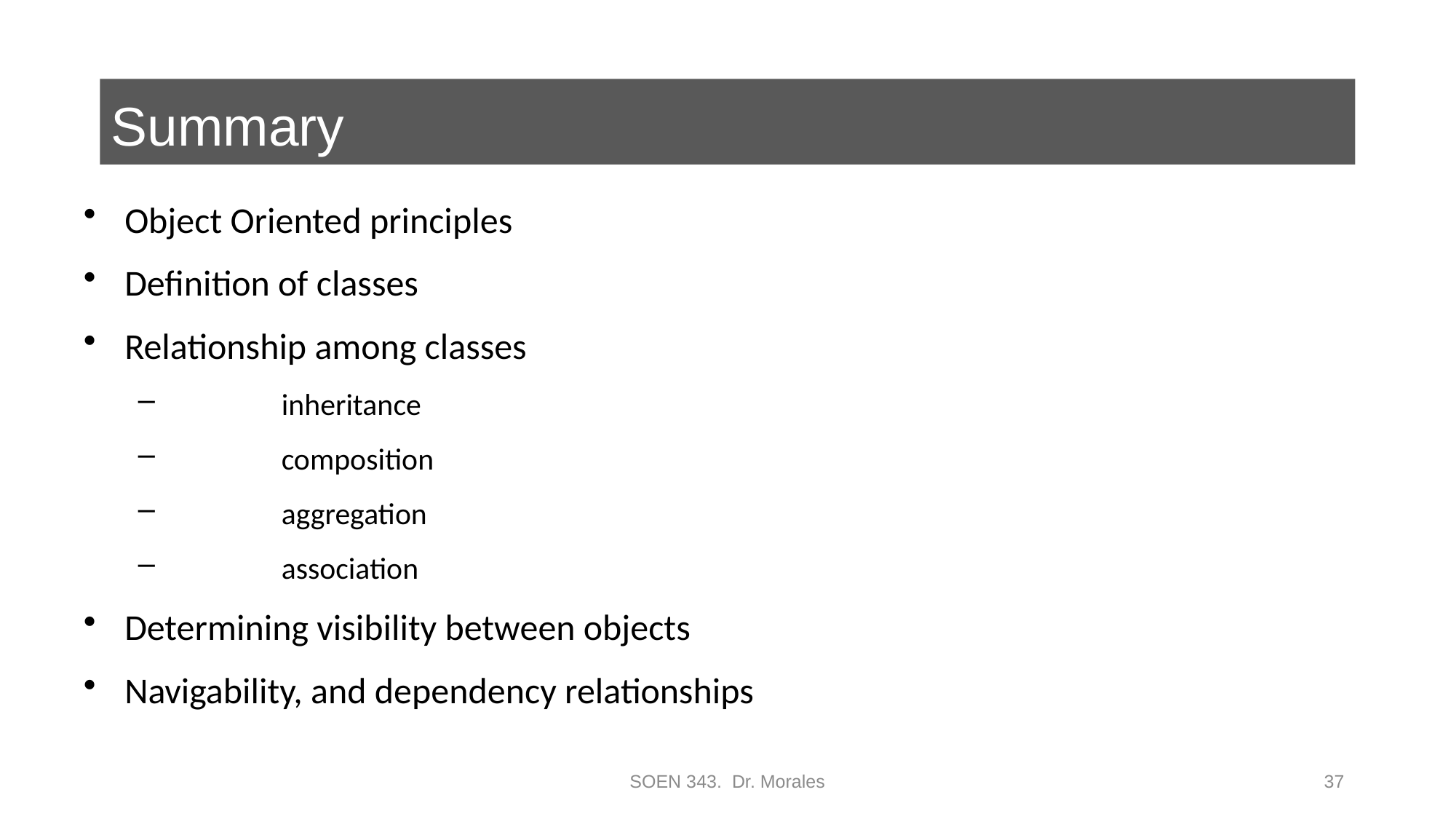

# Summary
Object Oriented principles
Definition of classes
Relationship among classes
	inheritance
	composition
	aggregation
	association
Determining visibility between objects
Navigability, and dependency relationships
SOEN 343.  Dr. Morales
37